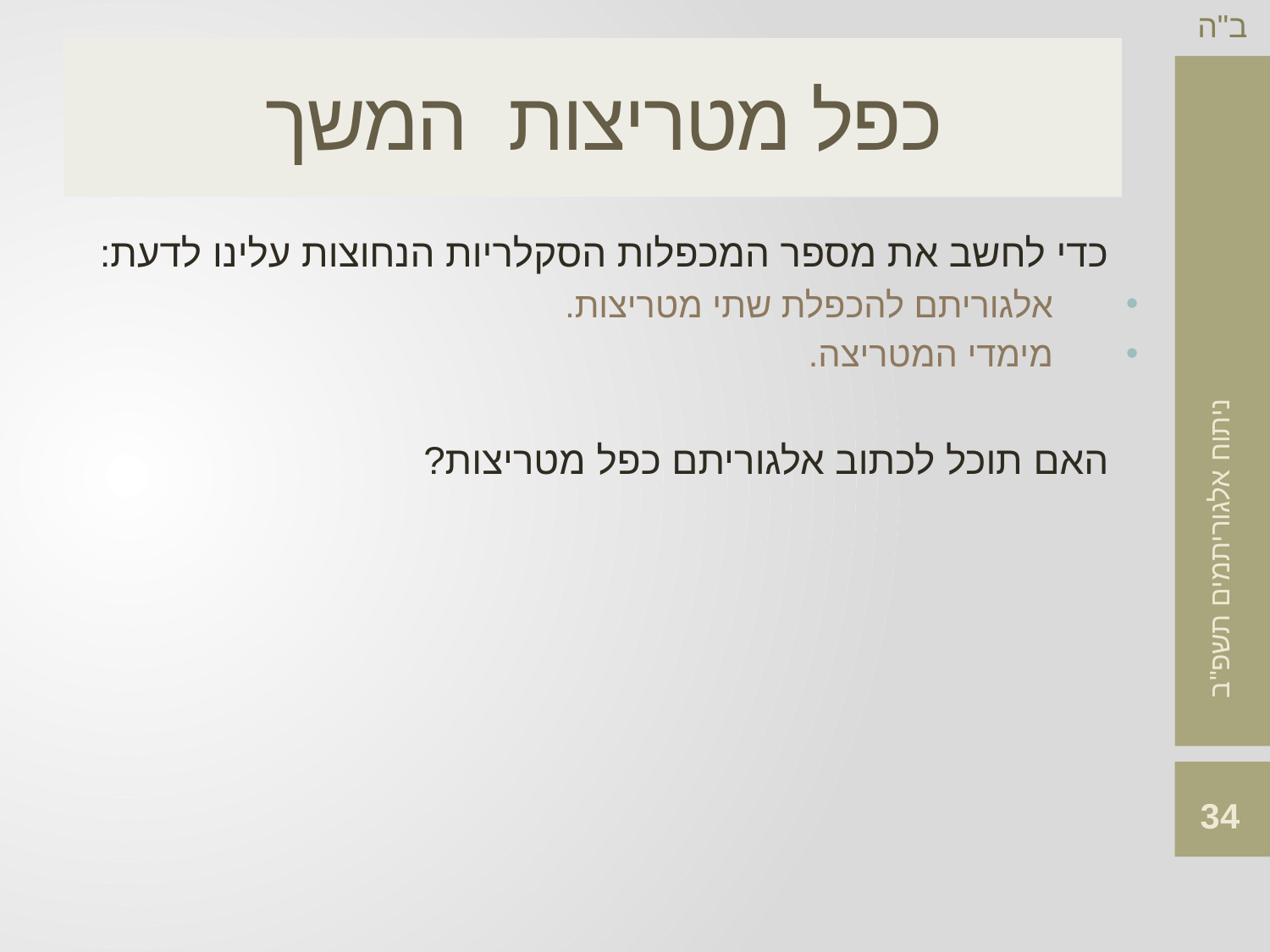

# כפל מטריצות  המשך
כדי לחשב את מספר המכפלות הסקלריות הנחוצות עלינו לדעת:
אלגוריתם להכפלת שתי מטריצות.
מימדי המטריצה.

האם תוכל לכתוב אלגוריתם כפל מטריצות?

34